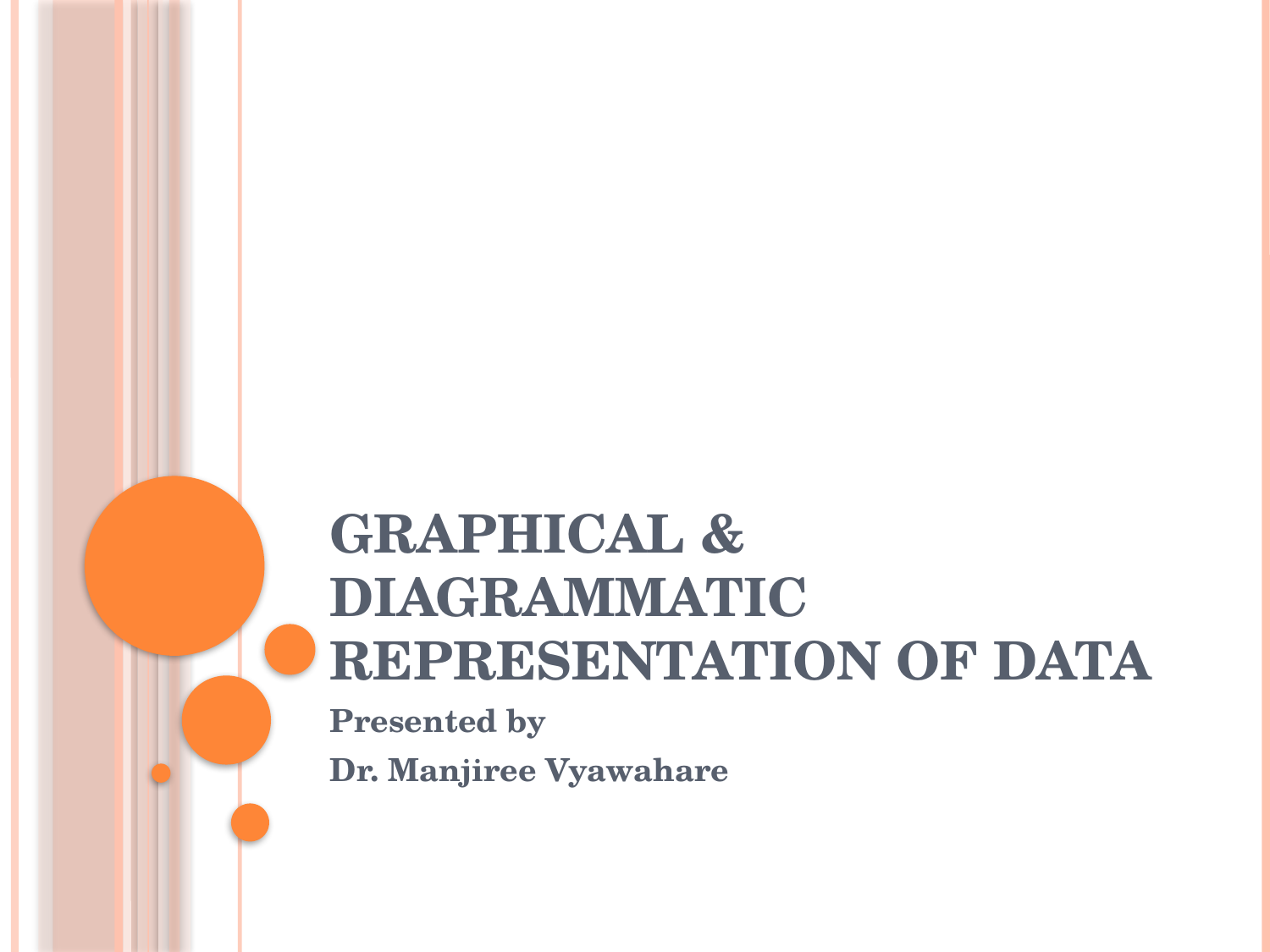

# Graphical & Diagrammatic Representation of Data
Presented by
Dr. Manjiree Vyawahare